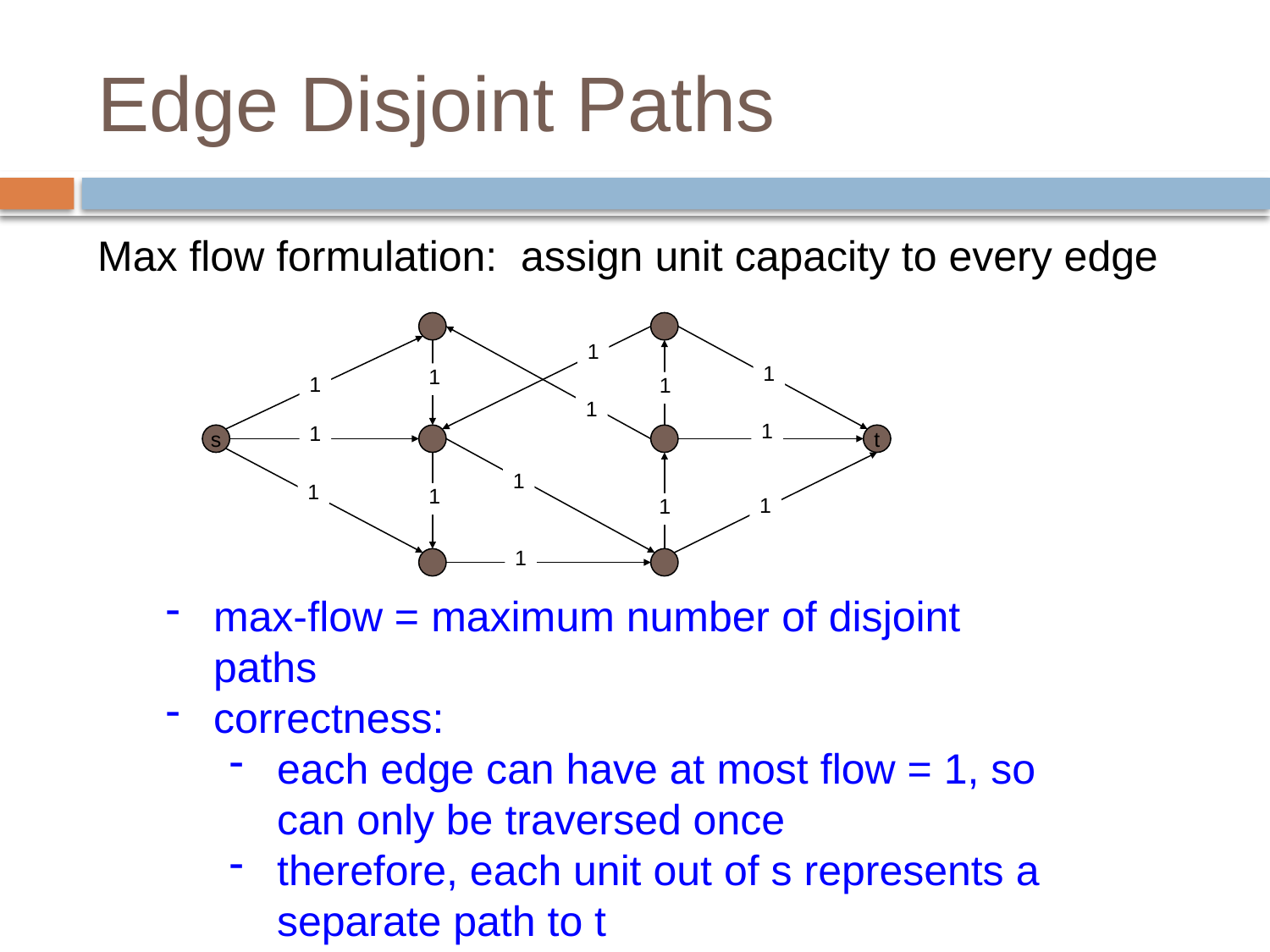

# Edge Disjoint Paths
Max flow formulation:  assign unit capacity to every edge

s

t

1
1
1
1
1
1
1
1
1
1
1
1
1
1
max-flow = maximum number of disjoint paths
correctness:
each edge can have at most flow = 1, so can only be traversed once
therefore, each unit out of s represents a separate path to t